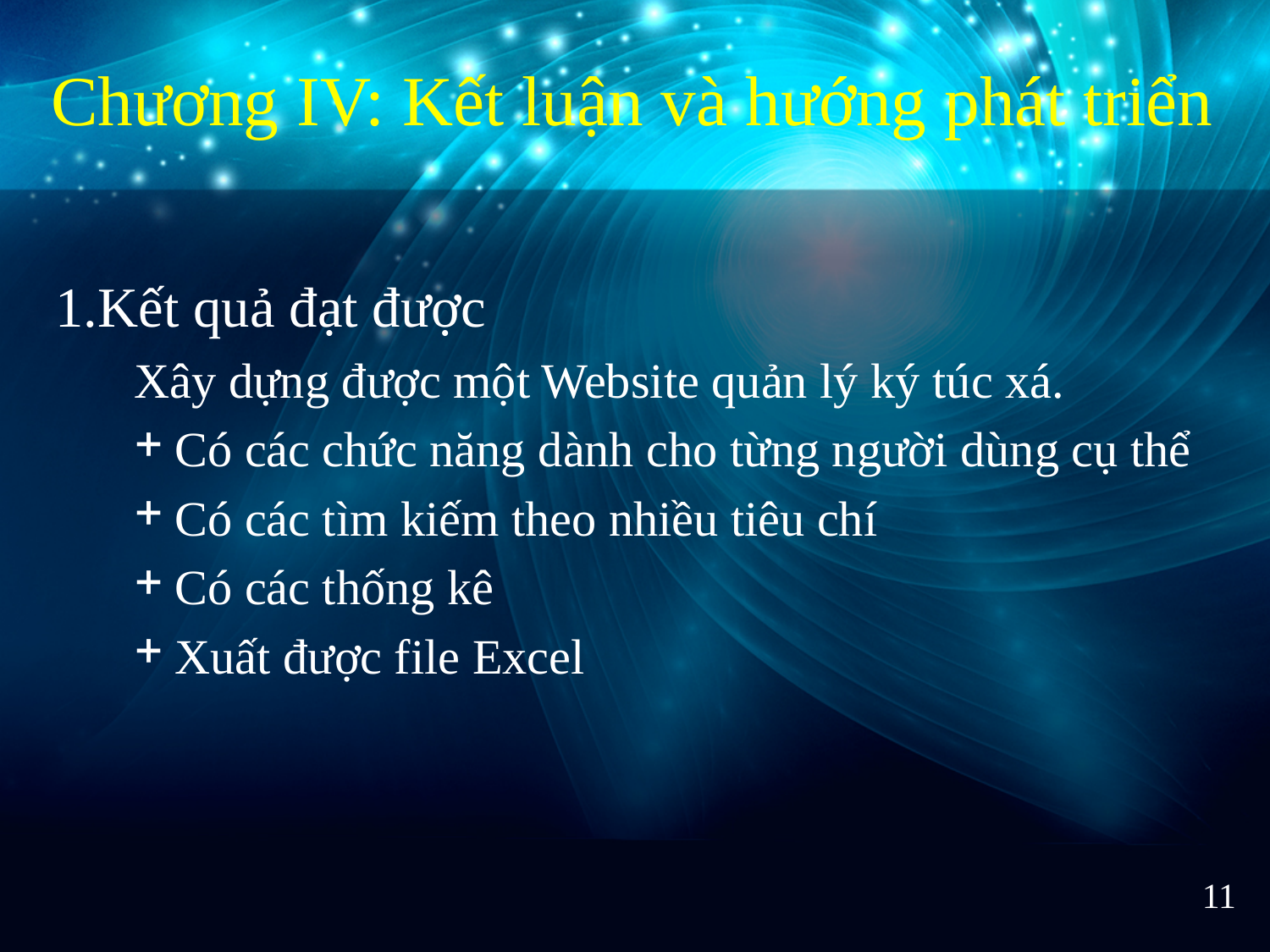

Chương IV: Kết luận và hướng phát triển
Kết quả đạt được
Xây dựng được một Website quản lý ký túc xá.
Có các chức năng dành cho từng người dùng cụ thể
Có các tìm kiếm theo nhiều tiêu chí
Có các thống kê
Xuất được file Excel
11